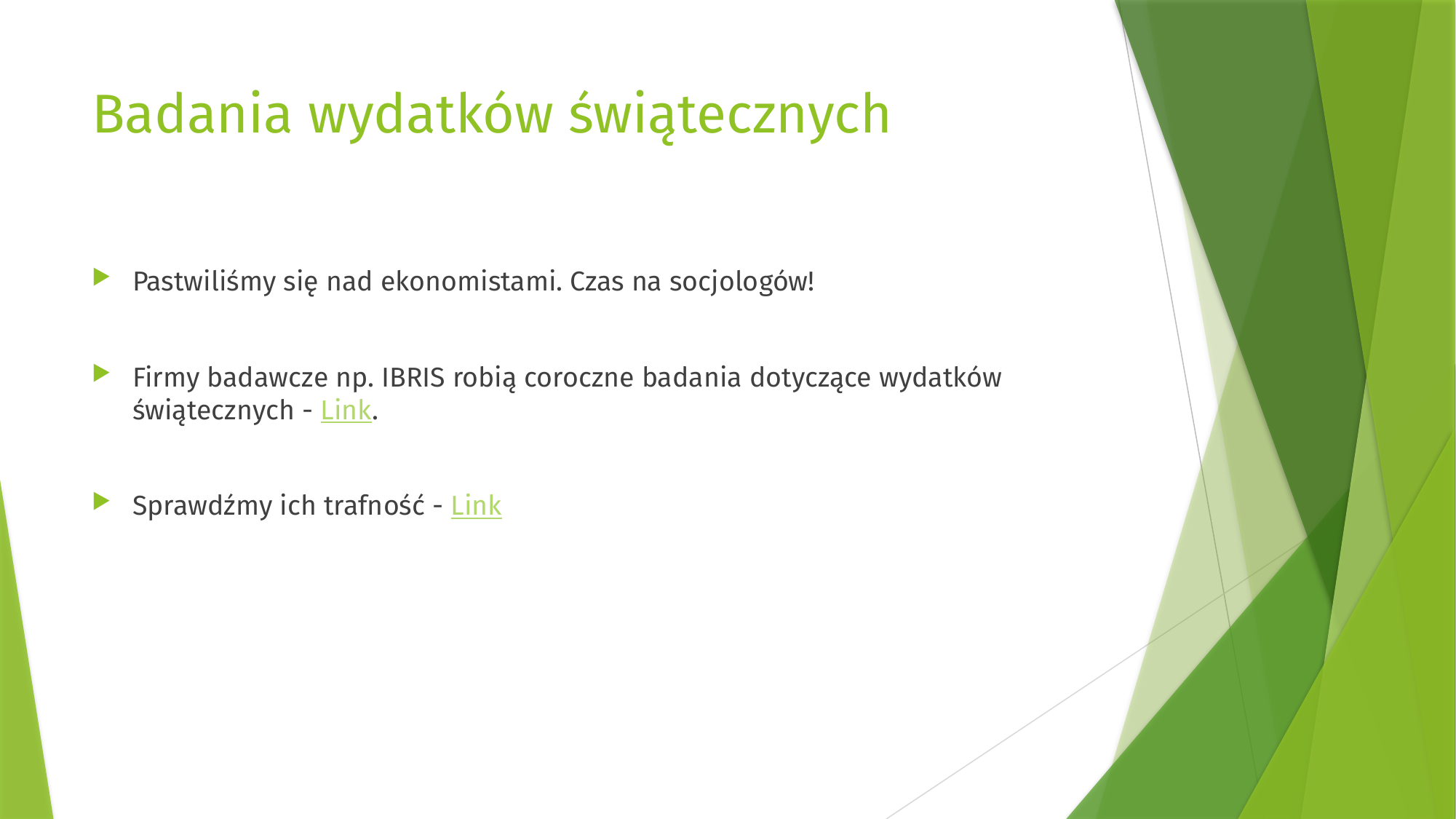

# Badania wydatków świątecznych
Pastwiliśmy się nad ekonomistami. Czas na socjologów!

Firmy badawcze np. IBRIS robią coroczne badania dotyczące wydatków świątecznych - Link.

Sprawdźmy ich trafność - Link